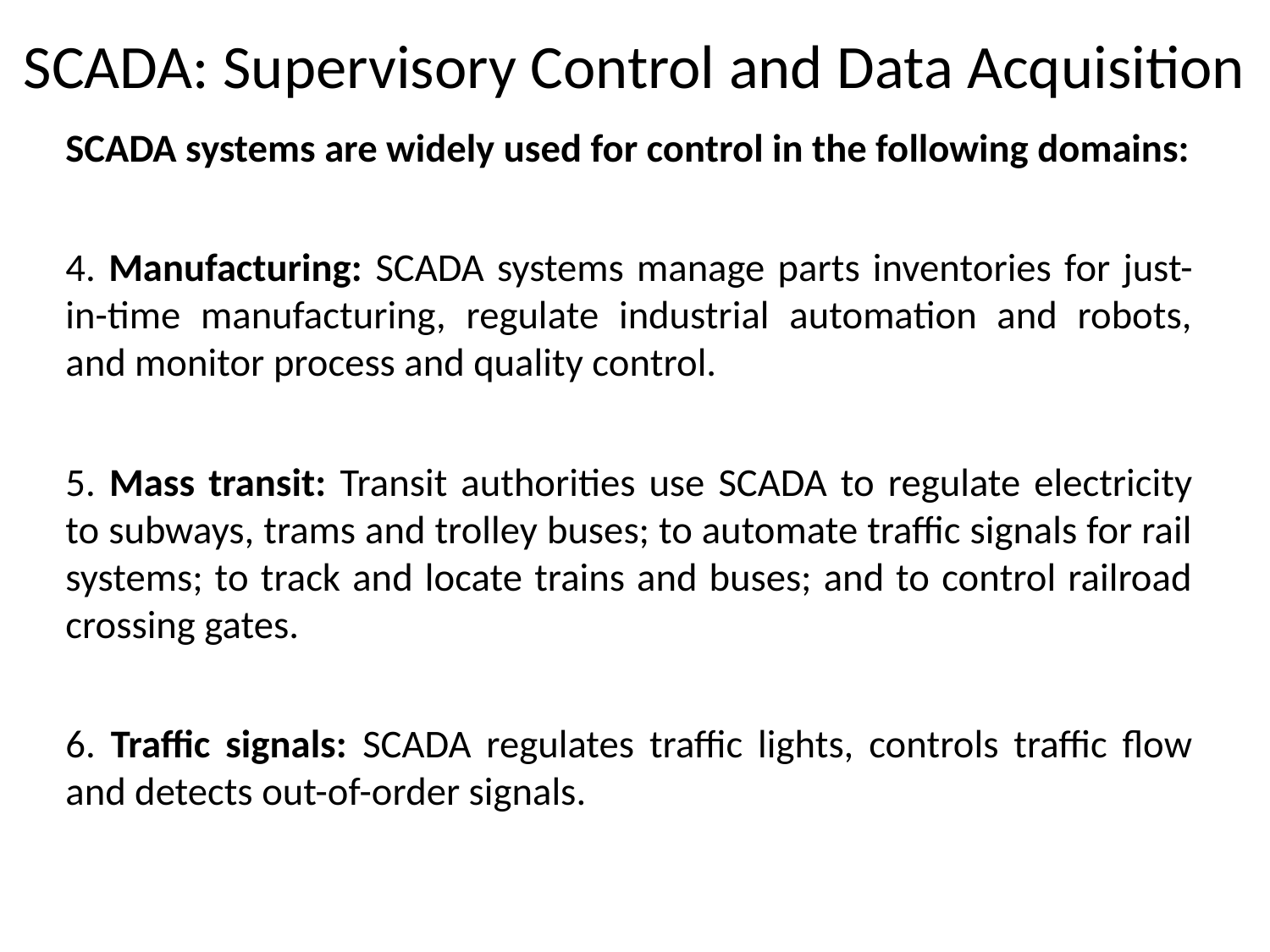

# SCADA: Supervisory Control and Data Acquisition
SCADA systems are widely used for control in the following domains:
4. Manufacturing: SCADA systems manage parts inventories for just-in-time manufacturing, regulate industrial automation and robots, and monitor process and quality control.
5. Mass transit: Transit authorities use SCADA to regulate electricity to subways, trams and trolley buses; to automate traffic signals for rail systems; to track and locate trains and buses; and to control railroad crossing gates.
6. Traffic signals: SCADA regulates traffic lights, controls traffic flow and detects out-of-order signals.